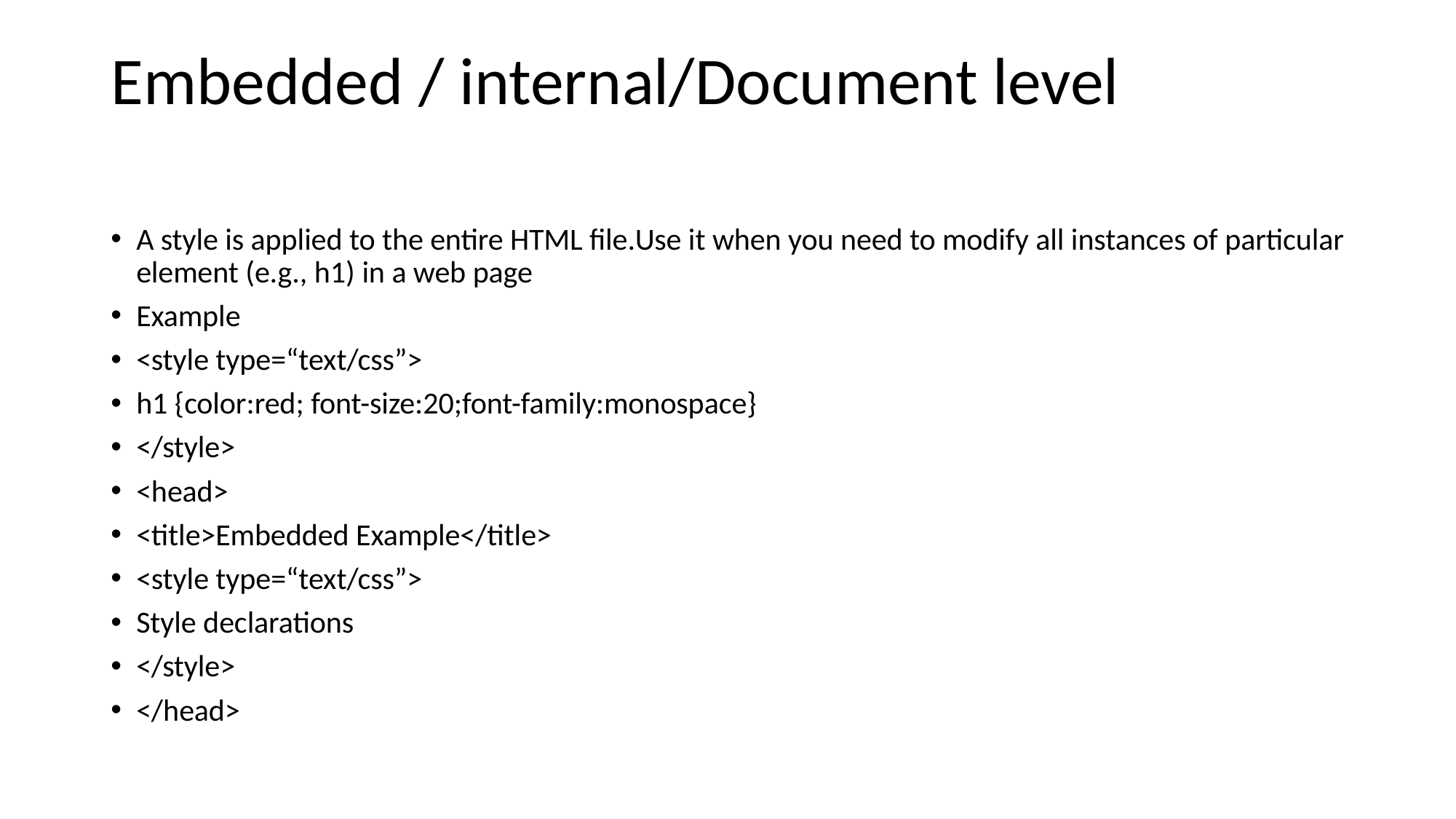

# Embedded / internal/Document level
A style is applied to the entire HTML file.Use it when you need to modify all instances of particular element (e.g., h1) in a web page
Example
<style type=“text/css”>
h1 {color:red; font-size:20;font-family:monospace}
</style>
<head>
<title>Embedded Example</title>
<style type=“text/css”>
Style declarations
</style>
</head>